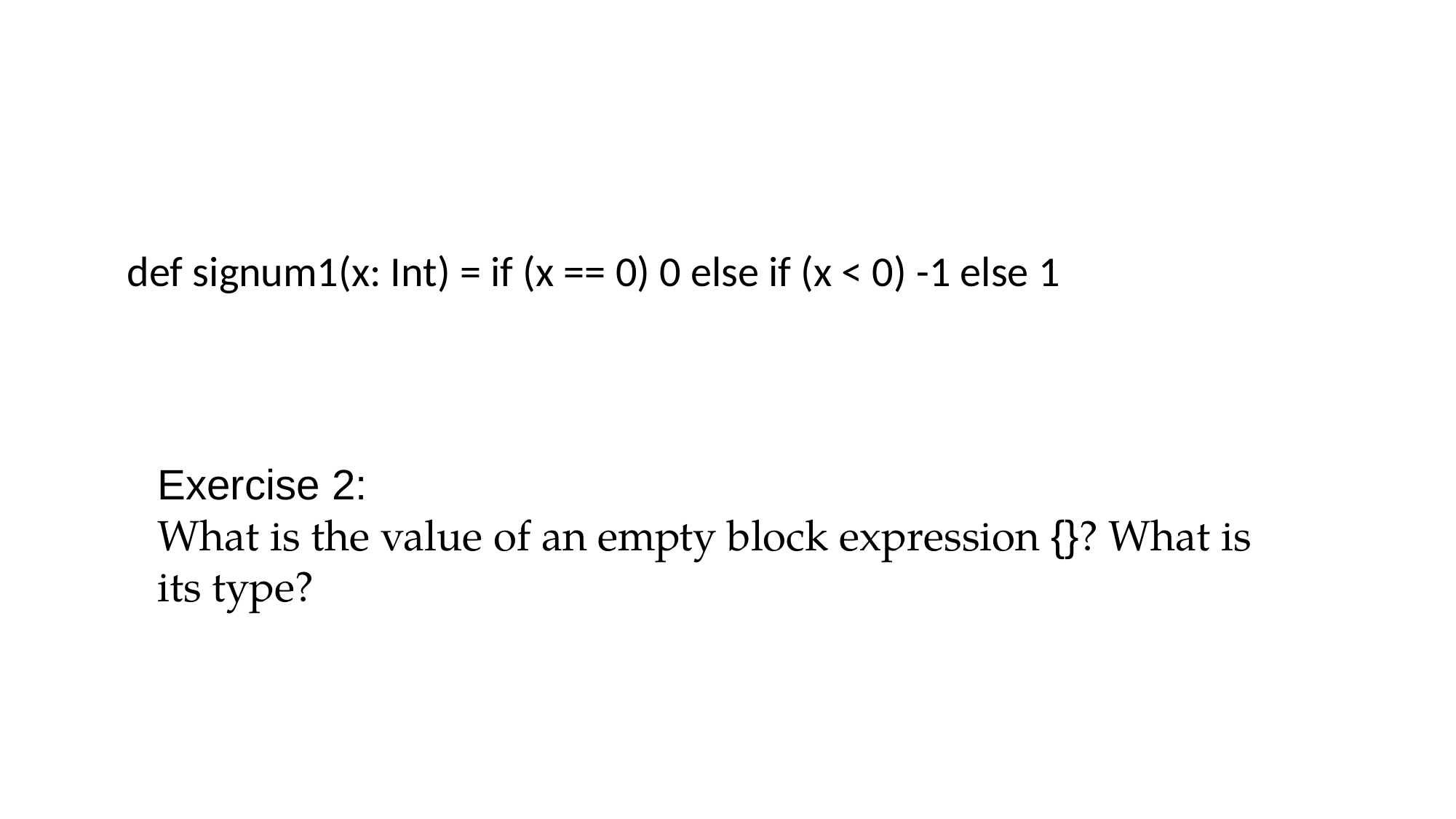

def signum1(x: Int) = if (x == 0) 0 else if (x < 0) -1 else 1

Exercise 2:
What is the value of an empty block expression {}? What is its type?